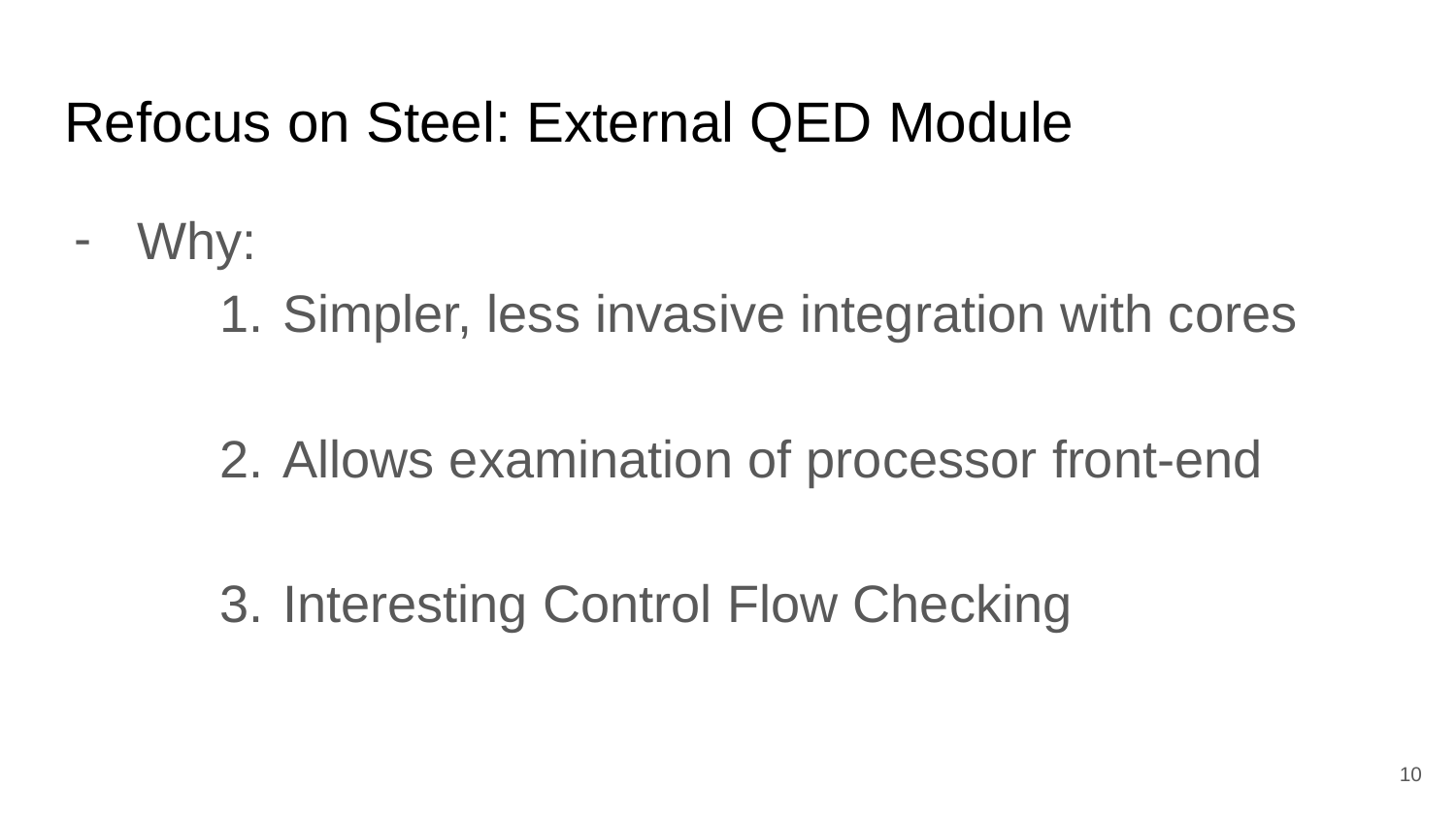

# Refocus on Steel: External QED Module
Why:
Simpler, less invasive integration with cores
Allows examination of processor front-end
Interesting Control Flow Checking
10